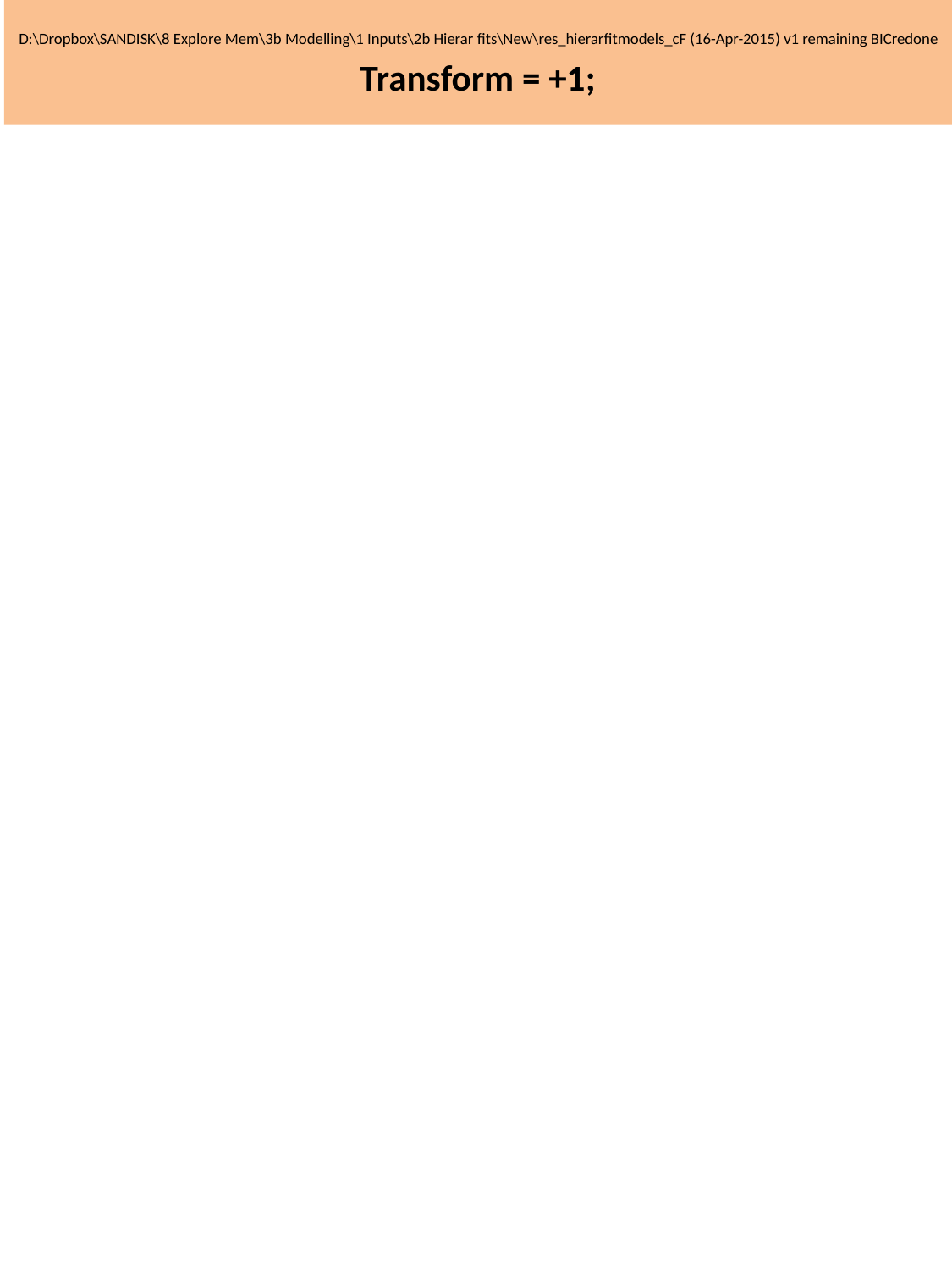

D:\Dropbox\SANDISK\8 Explore Mem\3b Modelling\1 Inputs\2b Hierar fits\New\res_hierarfitmodels_cF (16-Apr-2015) v1 remaining BICredone
Transform = +1;